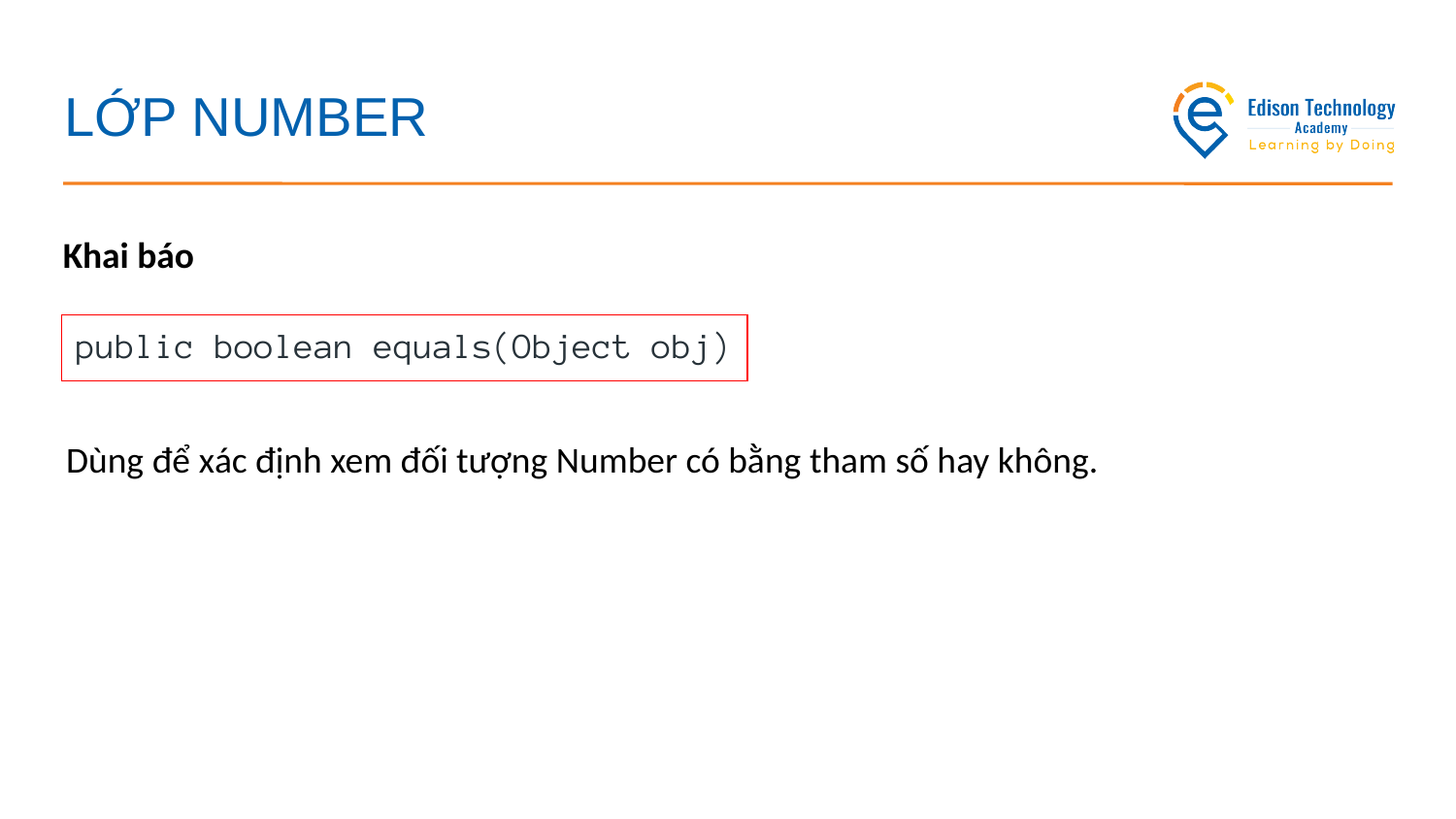

# LỚP NUMBER
Khai báo
public boolean equals(Object obj)
Dùng để xác định xem đối tượng Number có bằng tham số hay không.